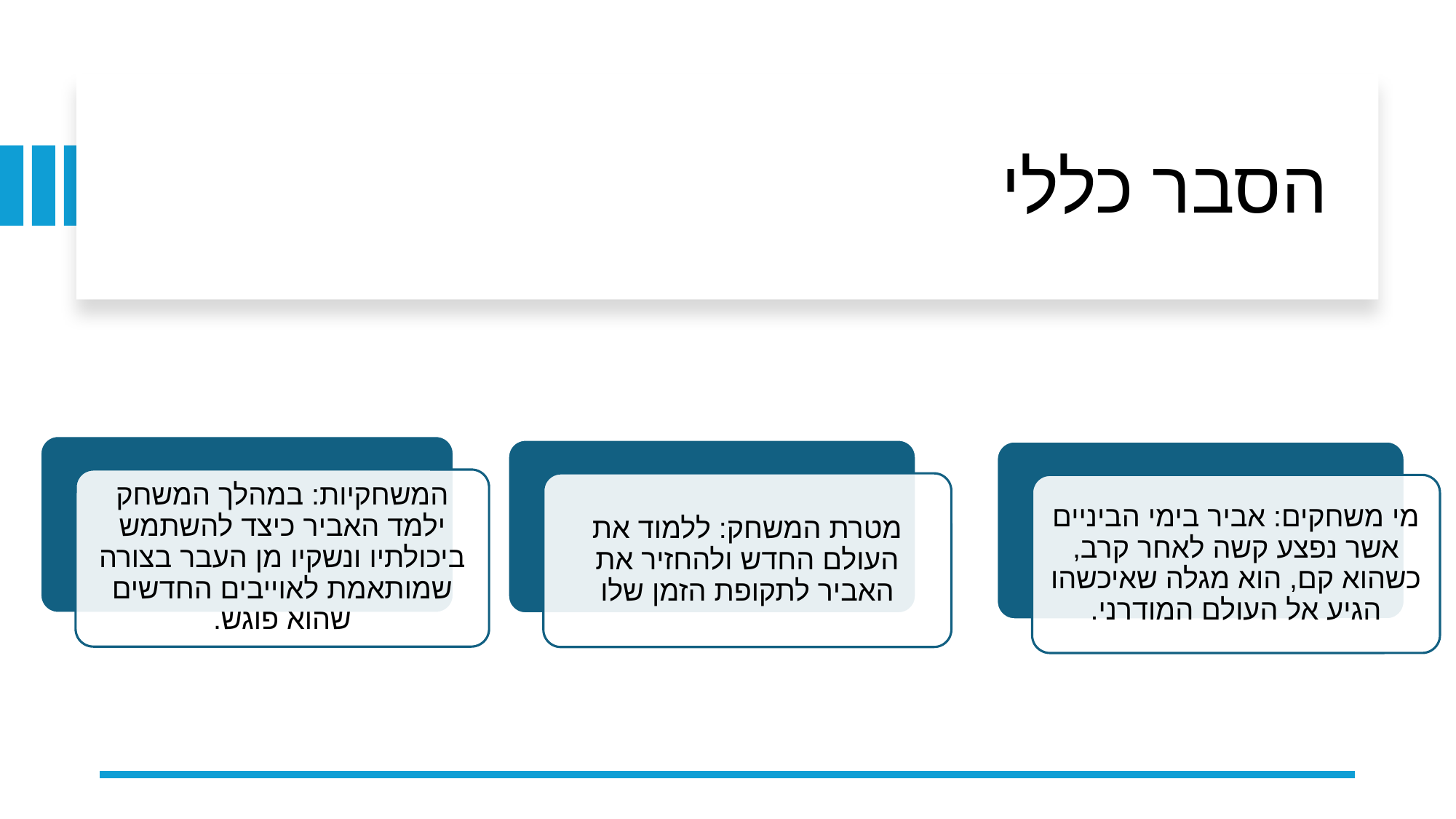

# הסבר כללי

המשחקיות: במהלך המשחק ילמד האביר כיצד להשתמש ביכולתיו ונשקיו מן העבר בצורה שמותאמת לאוייבים החדשים שהוא פוגש.

מטרת המשחק: ללמוד את העולם החדש ולהחזיר את האביר לתקופת הזמן שלו
מי משחקים: אביר בימי הביניים אשר נפצע קשה לאחר קרב, כשהוא קם, הוא מגלה שאיכשהו הגיע אל העולם המודרני.